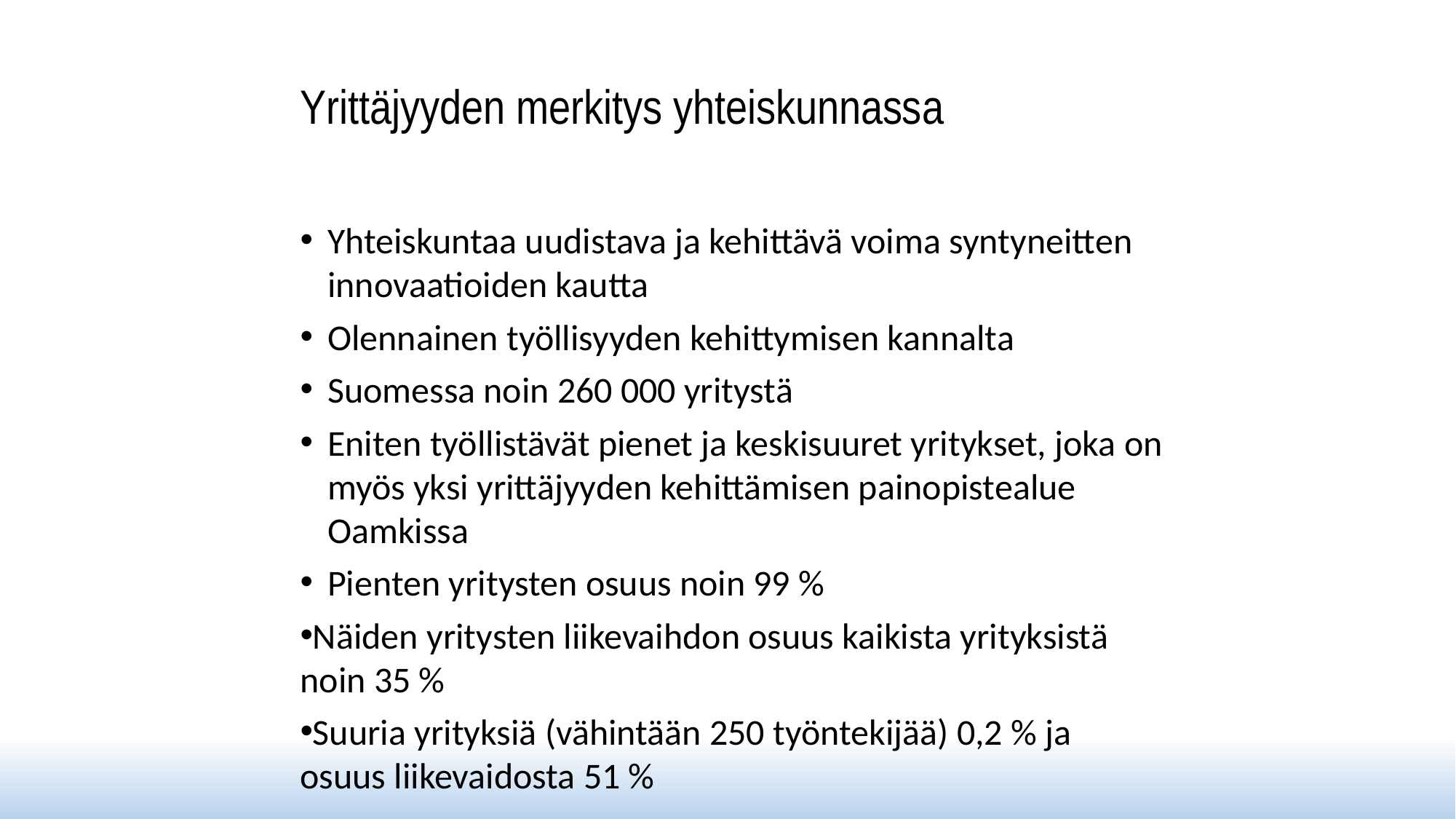

# Yrittäjyyden merkitys yhteiskunnassa
Yhteiskuntaa uudistava ja kehittävä voima syntyneitten innovaatioiden kautta
Olennainen työllisyyden kehittymisen kannalta
Suomessa noin 260 000 yritystä
Eniten työllistävät pienet ja keskisuuret yritykset, joka on myös yksi yrittäjyyden kehittämisen painopistealue Oamkissa
Pienten yritysten osuus noin 99 %
Näiden yritysten liikevaihdon osuus kaikista yrityksistä noin 35 %
Suuria yrityksiä (vähintään 250 työntekijää) 0,2 % ja osuus liikevaidosta 51 %